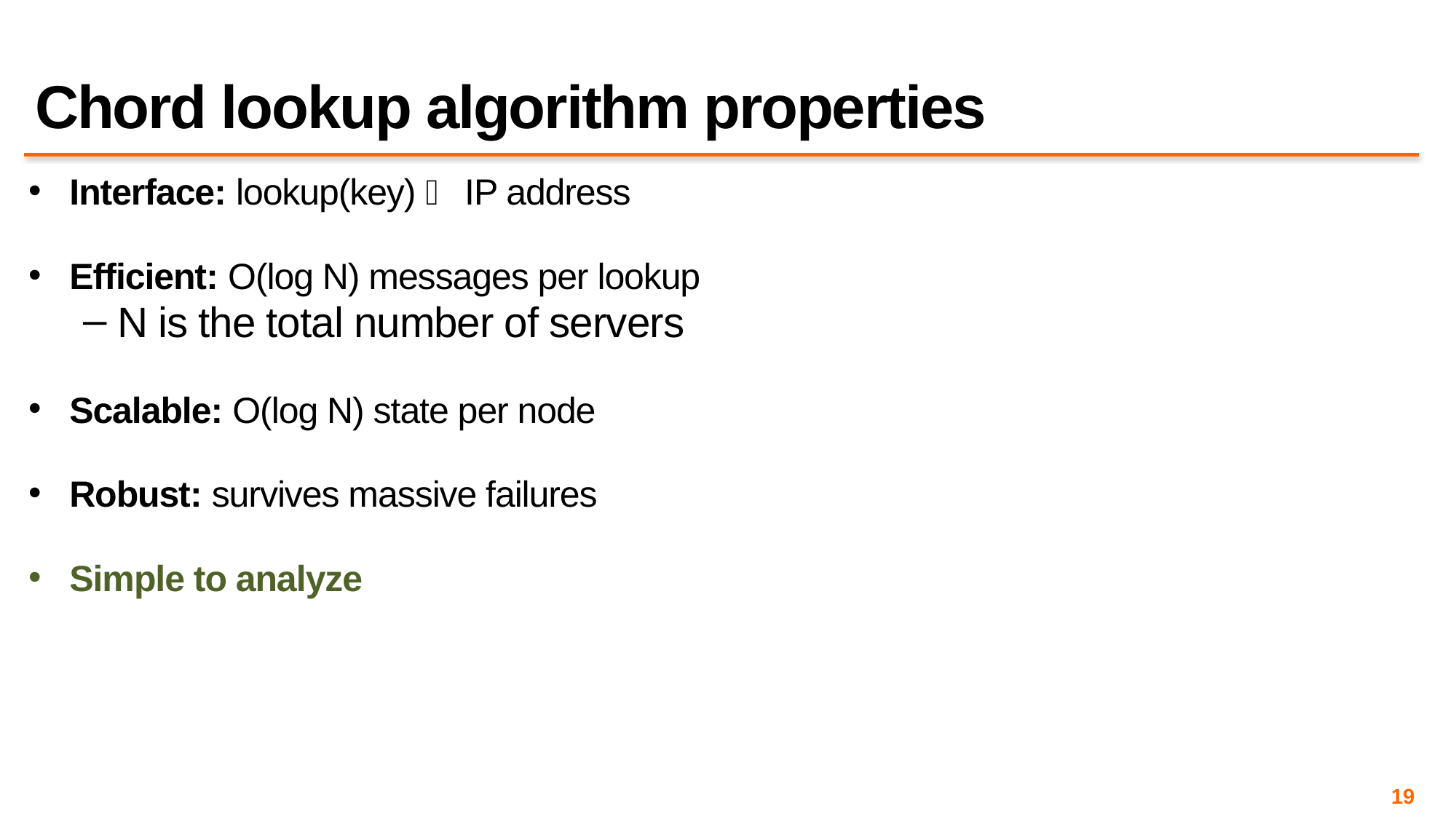

# Chord lookup algorithm properties
Interface: lookup(key) → IP address

Efficient: O(log N) messages per lookup
N is the total number of servers

Scalable: O(log N) state per node

Robust: survives massive failures

Simple to analyze
19